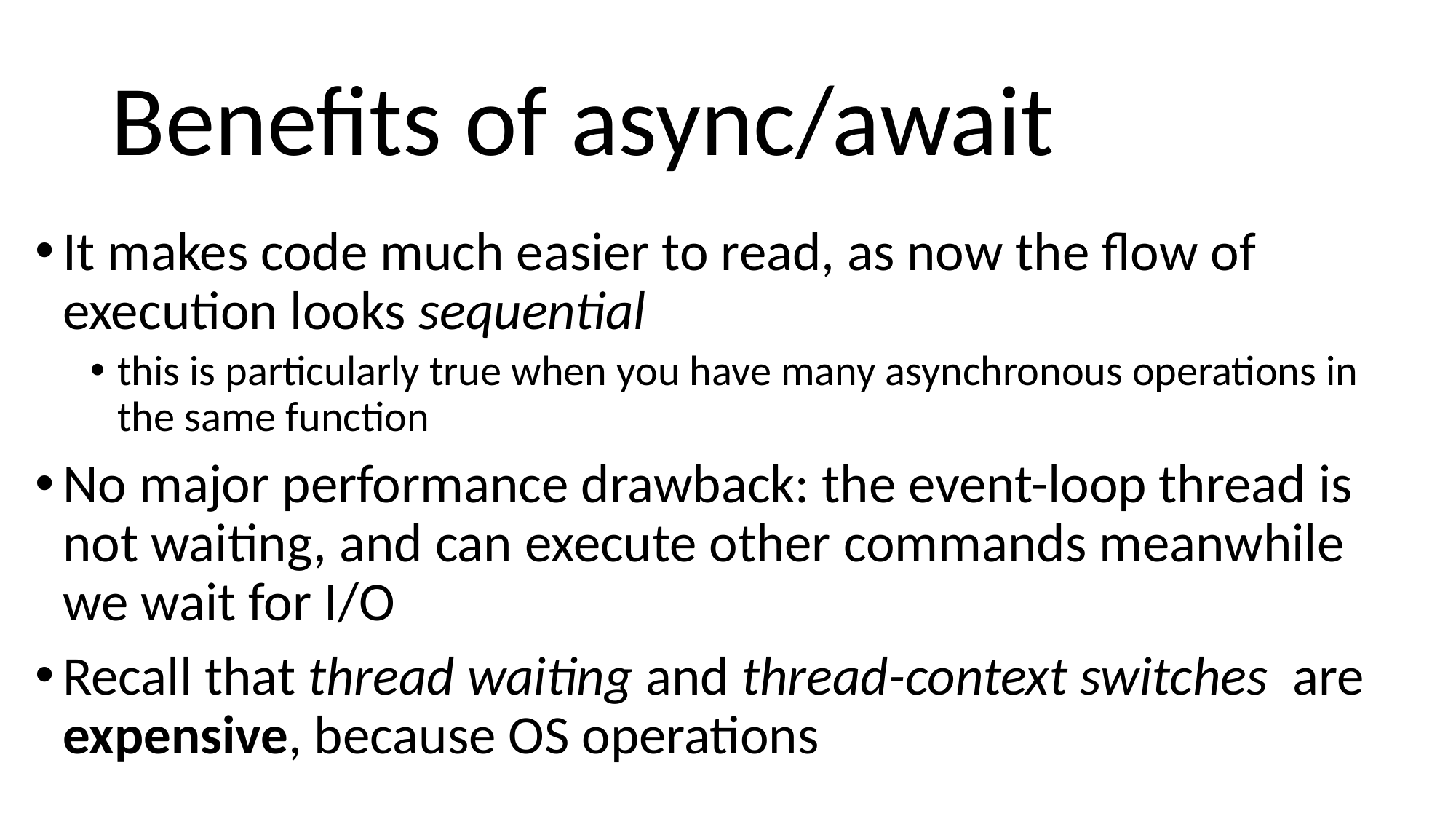

# Benefits of async/await
It makes code much easier to read, as now the flow of execution looks sequential
this is particularly true when you have many asynchronous operations in the same function
No major performance drawback: the event-loop thread is not waiting, and can execute other commands meanwhile we wait for I/O
Recall that thread waiting and thread-context switches  are expensive, because OS operations